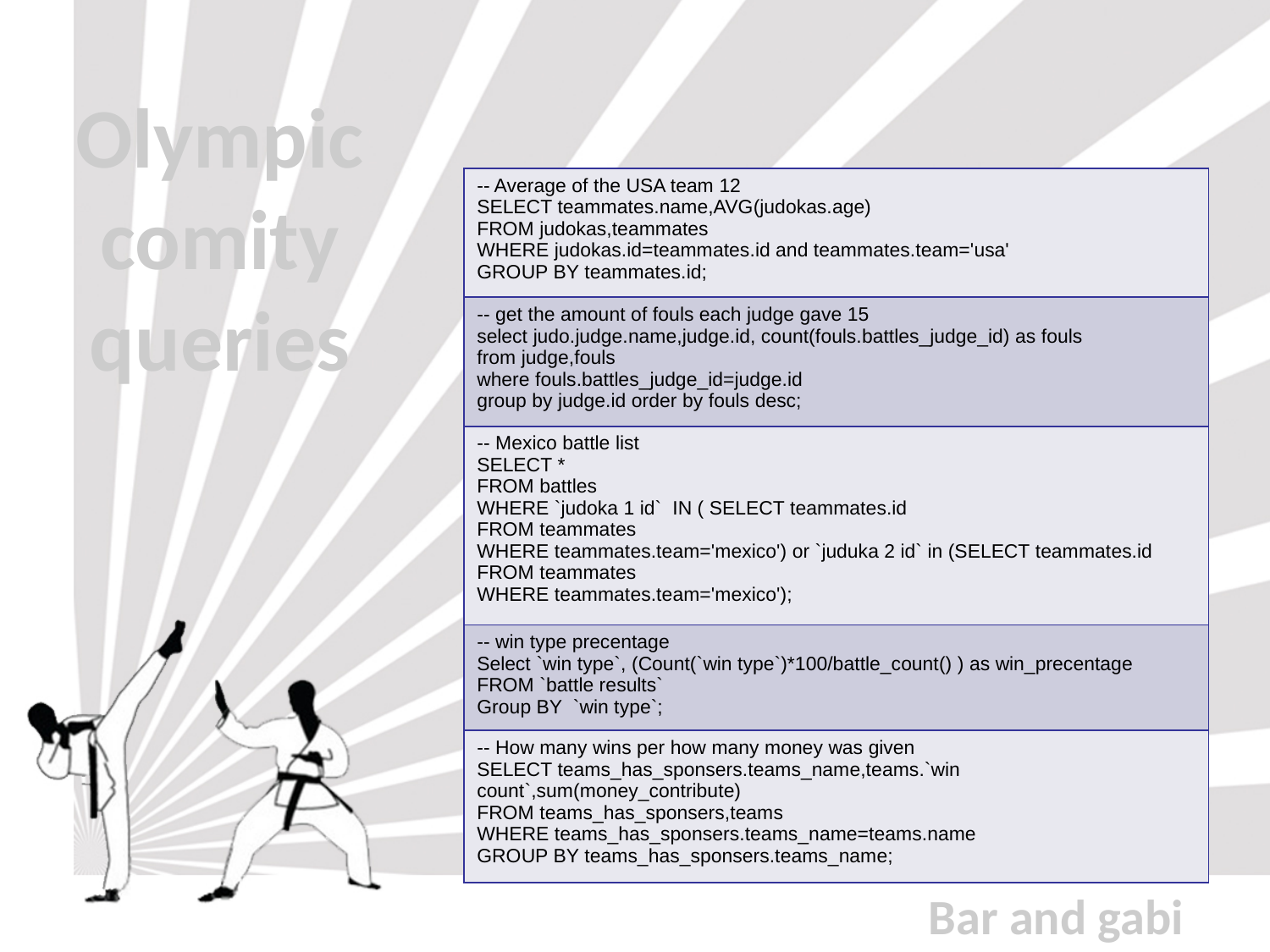

Olympic
 comity
queries
| -- Average of the USA team 12 SELECT teammates.name,AVG(judokas.age) FROM judokas,teammates WHERE judokas.id=teammates.id and teammates.team='usa' GROUP BY teammates.id; |
| --- |
| -- get the amount of fouls each judge gave 15 select judo.judge.name,judge.id, count(fouls.battles\_judge\_id) as fouls from judge,fouls where fouls.battles\_judge\_id=judge.id group by judge.id order by fouls desc; |
| -- Mexico battle list SELECT \* FROM battles WHERE `judoka 1 id` IN ( SELECT teammates.id FROM teammates WHERE teammates.team='mexico') or `juduka 2 id` in (SELECT teammates.id FROM teammates WHERE teammates.team='mexico'); |
| -- win type precentage Select `win type`, (Count(`win type`)\*100/battle\_count() ) as win\_precentage FROM `battle results` Group BY `win type`; |
| -- How many wins per how many money was given SELECT teams\_has\_sponsers.teams\_name,teams.`win count`,sum(money\_contribute) FROM teams\_has\_sponsers,teams WHERE teams\_has\_sponsers.teams\_name=teams.name GROUP BY teams\_has\_sponsers.teams\_name; |
Bar and gabi